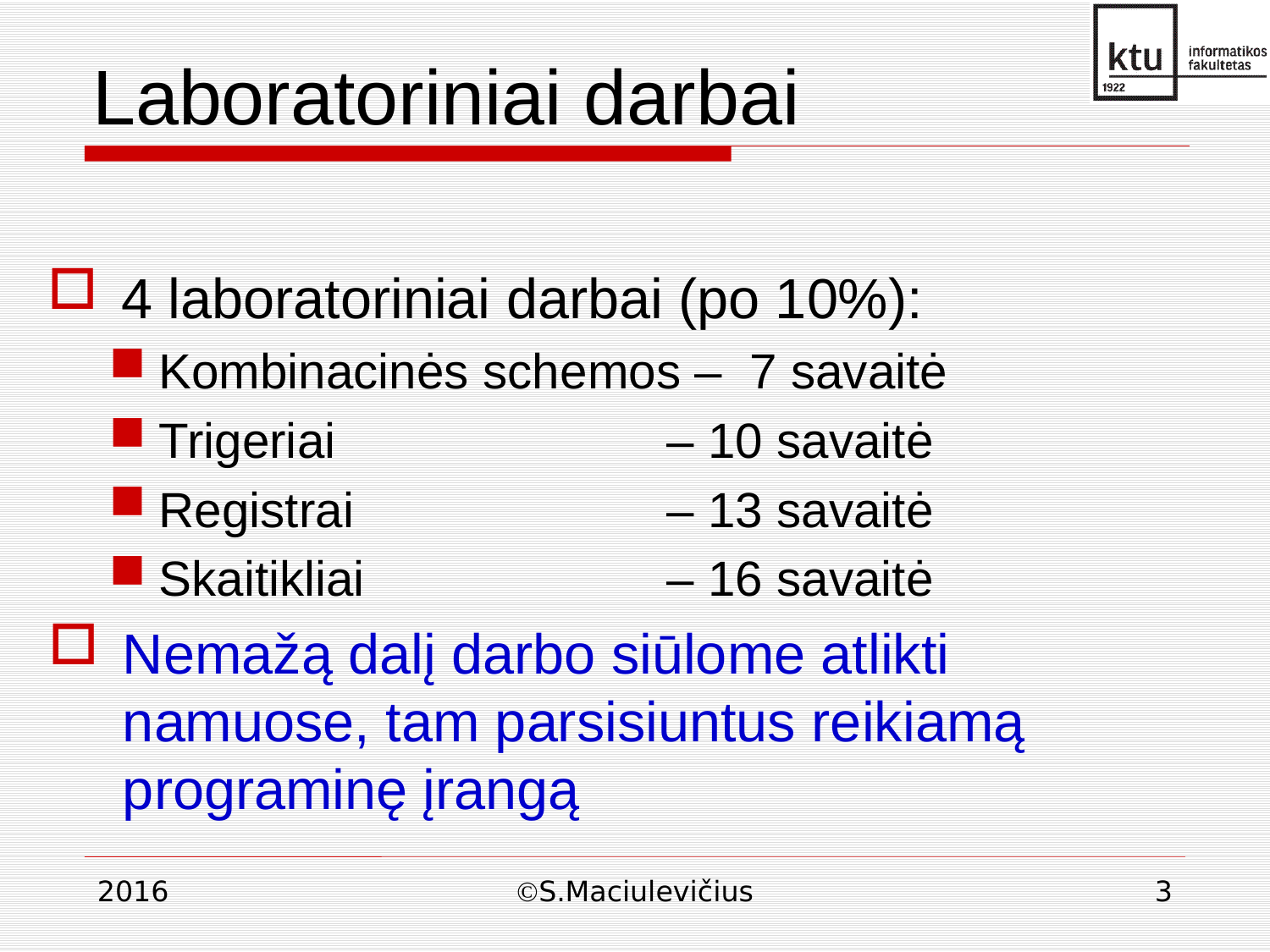

Laboratoriniai darbai
4 laboratoriniai darbai (po 10%):
Kombinacinės schemos –  7 savaitė
Trigeriai			– 10 savaitė
Registrai			– 13 savaitė
Skaitikliai			– 16 savaitė
Nemažą dalį darbo siūlome atlikti namuose, tam parsisiuntus reikiamą programinę įrangą
2016
©S.Maciulevičius
3